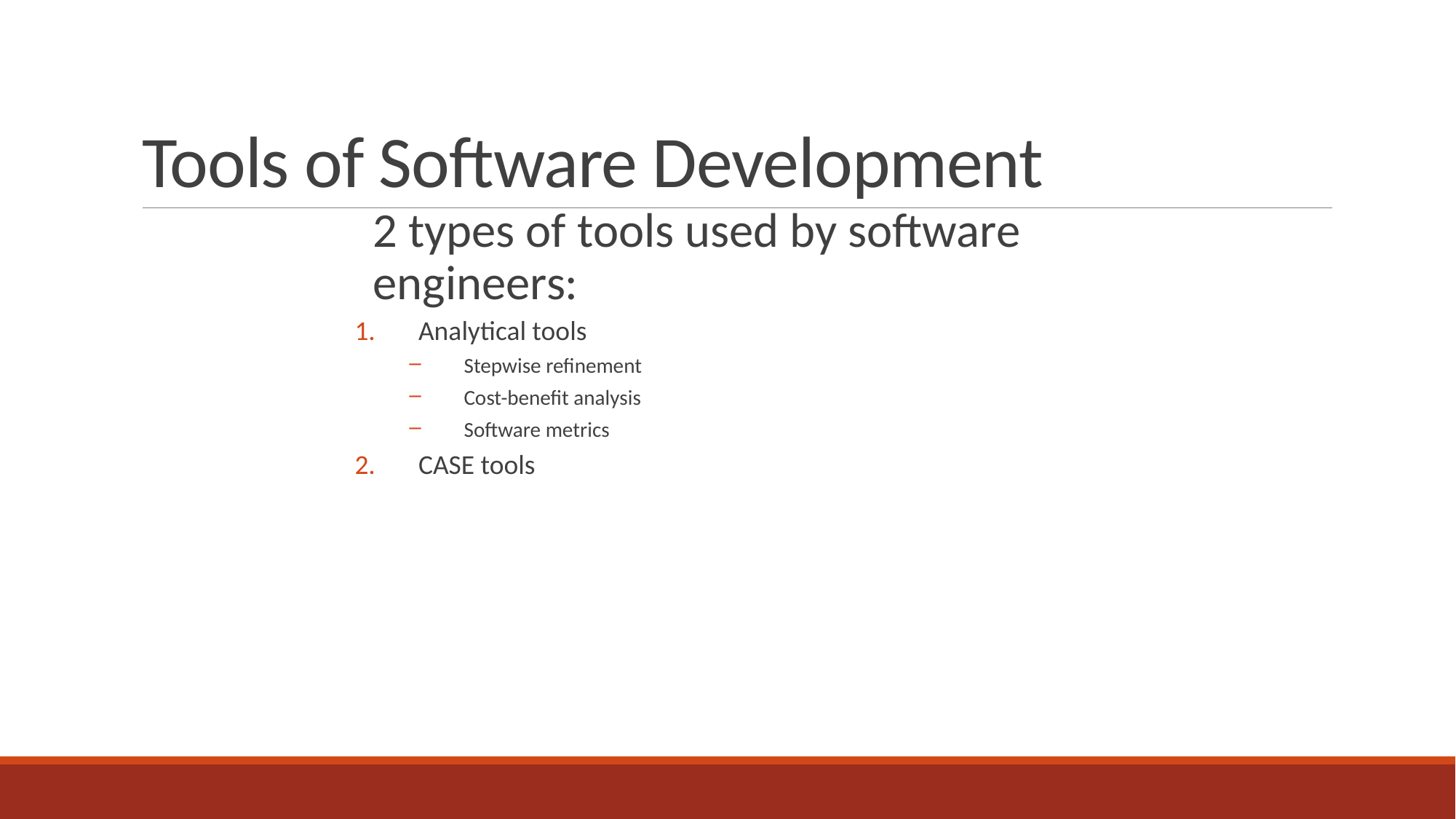

# Tools of Software Development
2 types of tools used by software engineers:
Analytical tools
Stepwise refinement
Cost-benefit analysis
Software metrics
CASE tools